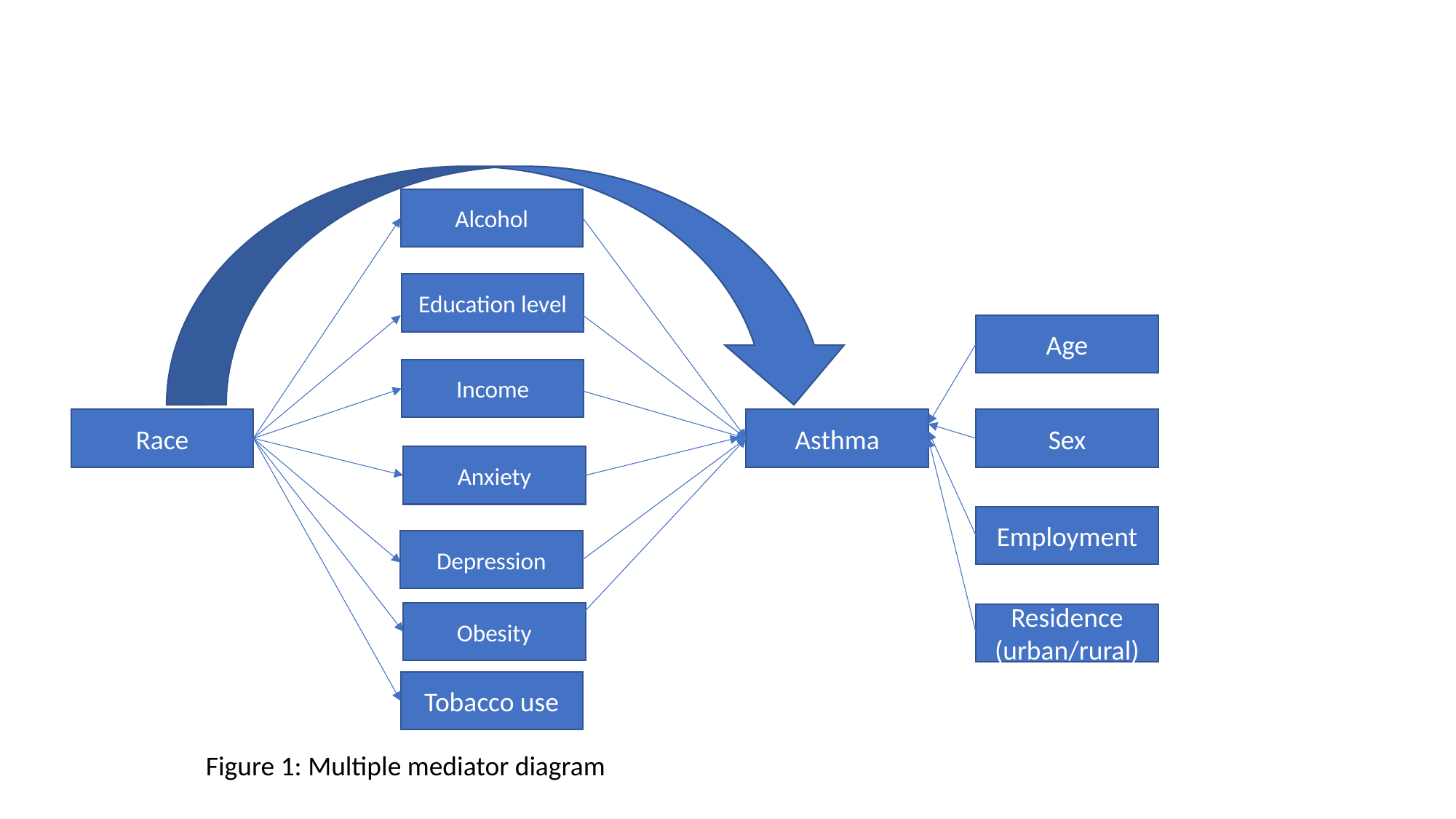

#

Alcohol

Education level
Age
Income
Race
Asthma
Sex
Anxiety
Employment
Depression
Obesity
Residence (urban/rural)
Tobacco use
Figure 1: Multiple mediator diagram